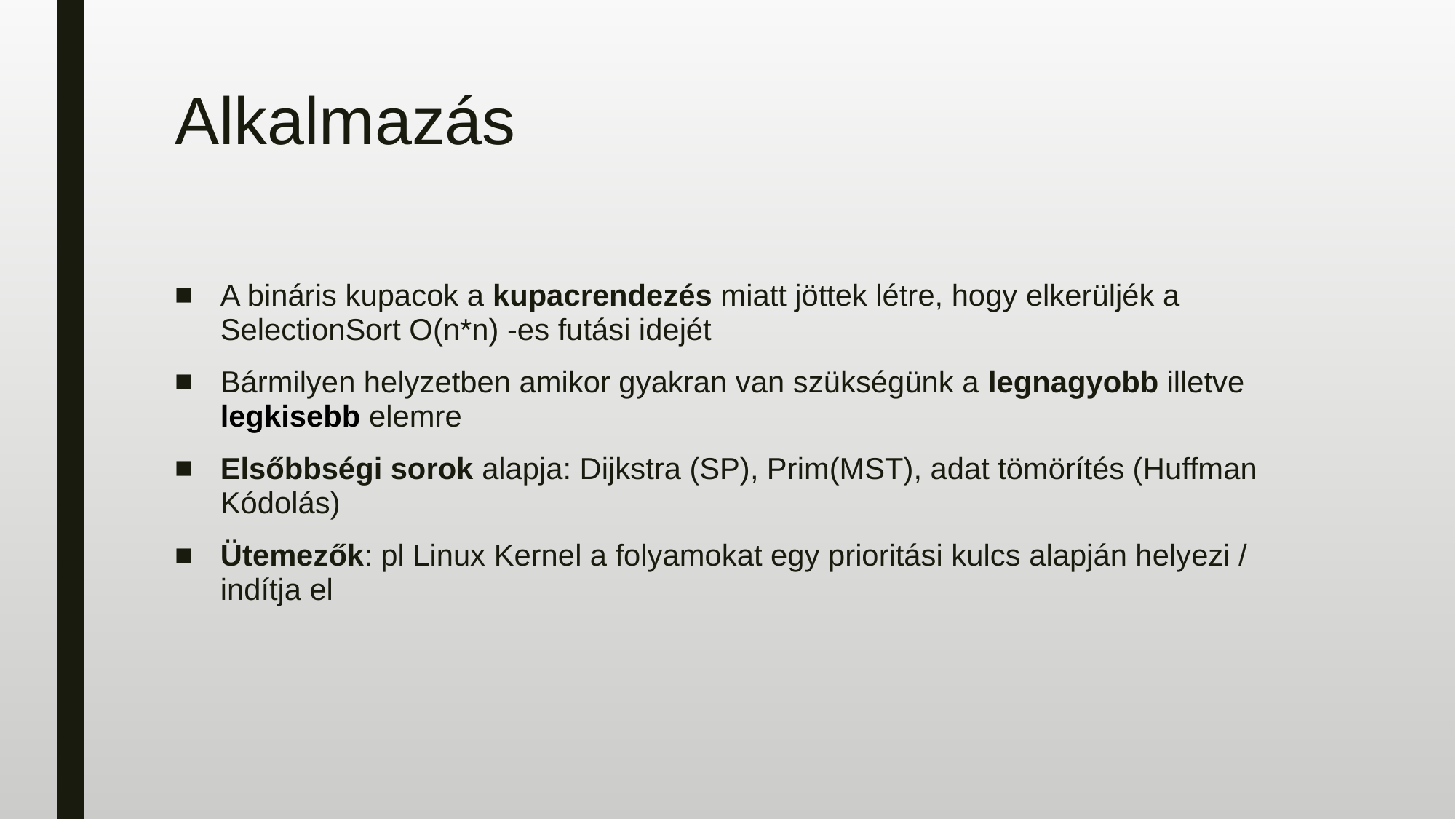

# Alkalmazás
A bináris kupacok a kupacrendezés miatt jöttek létre, hogy elkerüljék a SelectionSort O(n*n) -es futási idejét
Bármilyen helyzetben amikor gyakran van szükségünk a legnagyobb illetve legkisebb elemre
Elsőbbségi sorok alapja: Dijkstra (SP), Prim(MST), adat tömörítés (Huffman Kódolás)
Ütemezők: pl Linux Kernel a folyamokat egy prioritási kulcs alapján helyezi / indítja el